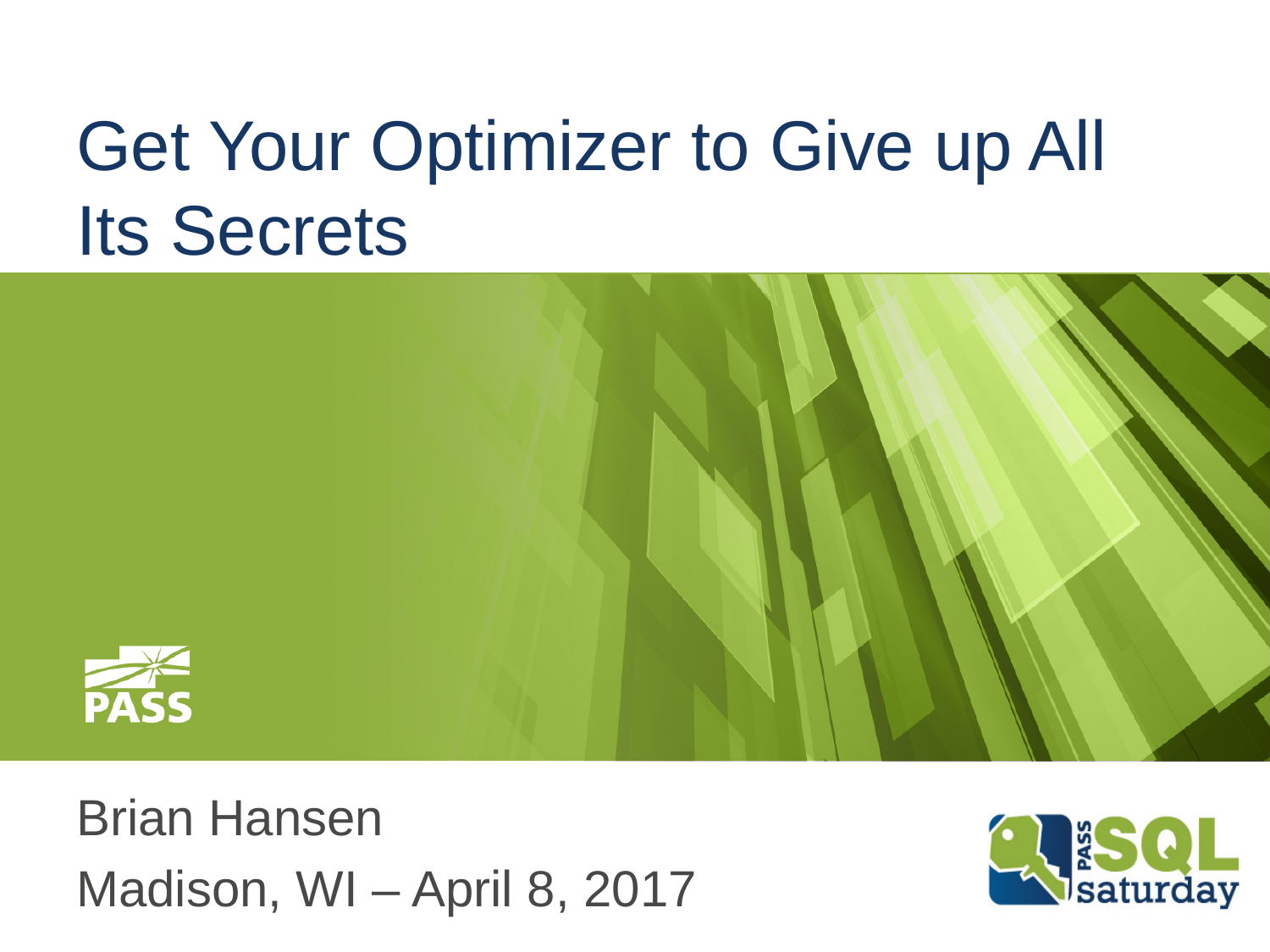

# Get Your Optimizer to Give up All Its Secrets
Brian Hansen
Madison, WI – April 8, 2017